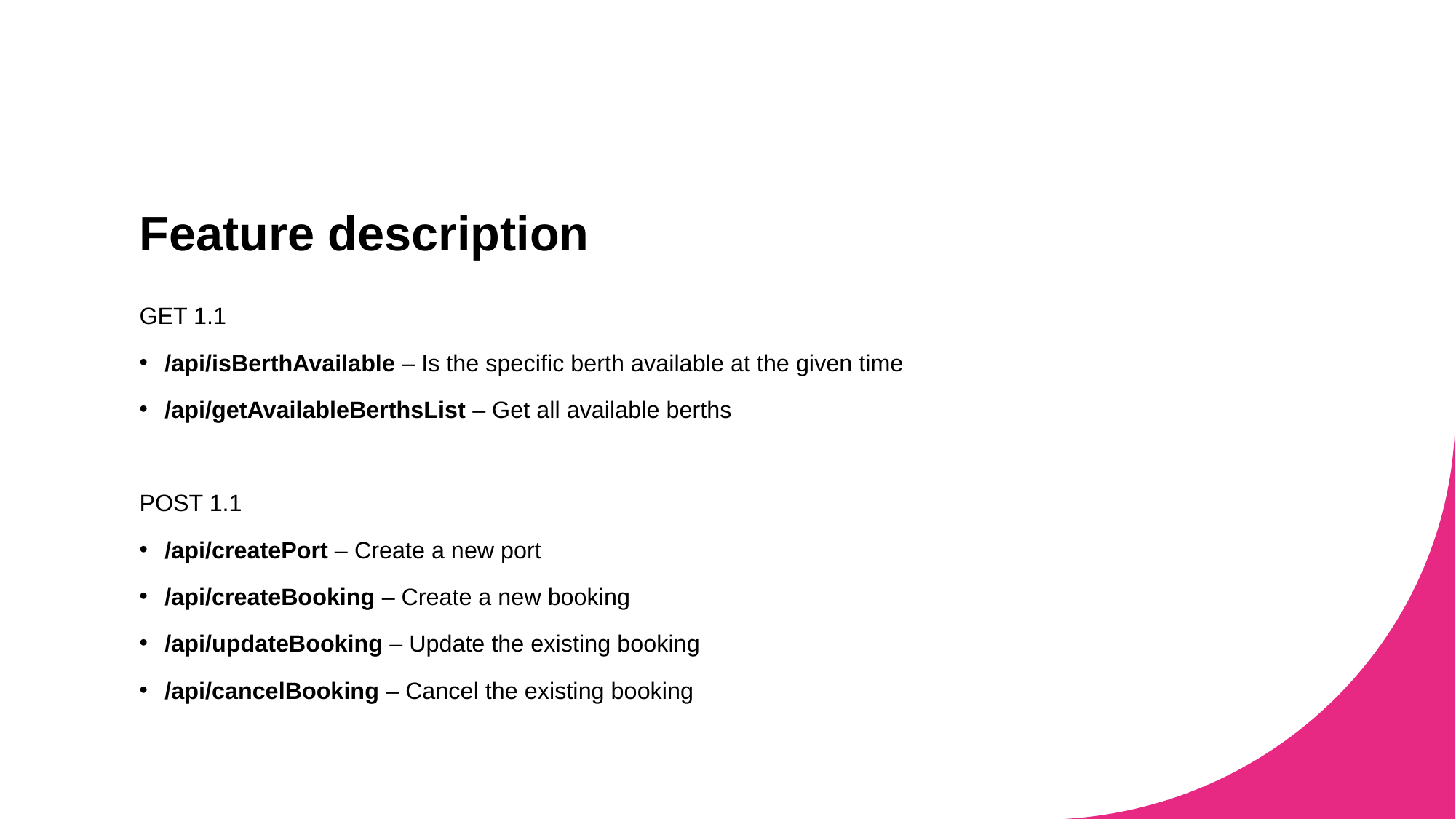

# Feature description
GET 1.1
/api/isBerthAvailable – Is the specific berth available at the given time
/api/getAvailableBerthsList – Get all available berths

POST 1.1
/api/createPort – Create a new port
/api/createBooking – Create a new booking
/api/updateBooking – Update the existing booking
/api/cancelBooking – Cancel the existing booking